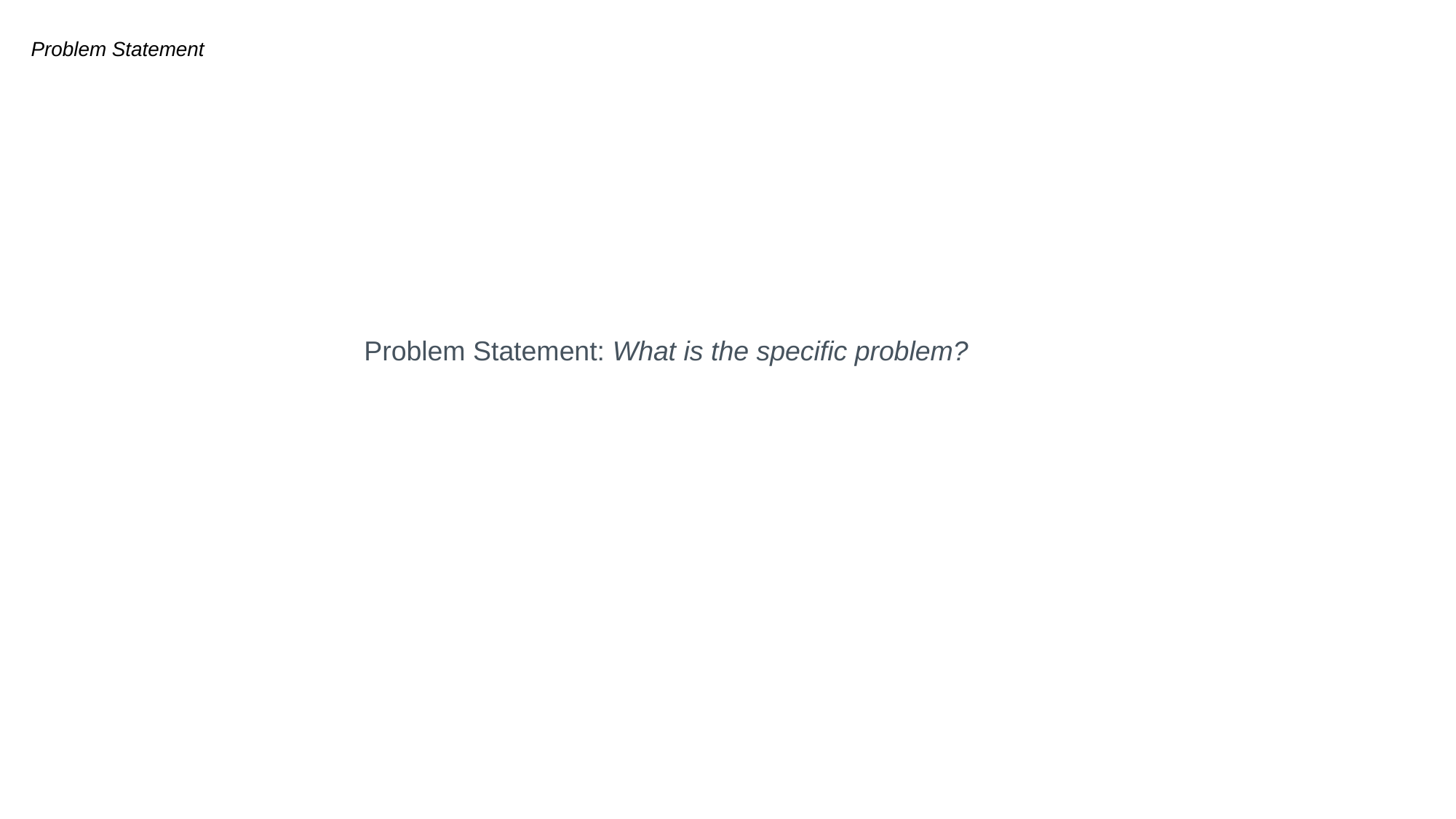

Problem Statement
Problem Statement: What is the specific problem?